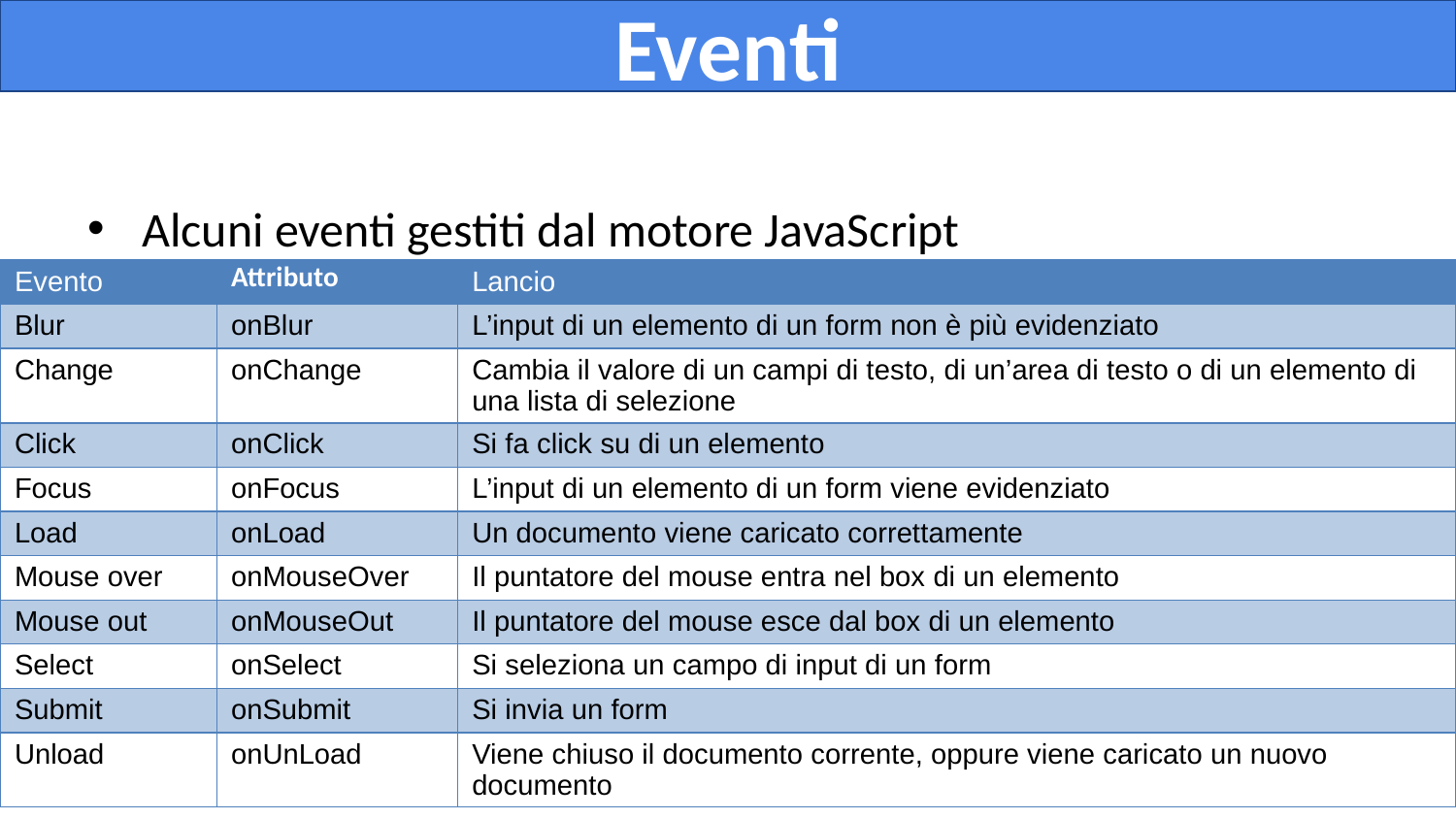

# Eventi
Alcuni eventi gestiti dal motore JavaScript
| Evento | Attributo | Lancio |
| --- | --- | --- |
| Blur | onBlur | L’input di un elemento di un form non è più evidenziato |
| Change | onChange | Cambia il valore di un campi di testo, di un’area di testo o di un elemento di una lista di selezione |
| Click | onClick | Si fa click su di un elemento |
| Focus | onFocus | L’input di un elemento di un form viene evidenziato |
| Load | onLoad | Un documento viene caricato correttamente |
| Mouse over | onMouseOver | Il puntatore del mouse entra nel box di un elemento |
| Mouse out | onMouseOut | Il puntatore del mouse esce dal box di un elemento |
| Select | onSelect | Si seleziona un campo di input di un form |
| Submit | onSubmit | Si invia un form |
| Unload | onUnLoad | Viene chiuso il documento corrente, oppure viene caricato un nuovo documento |